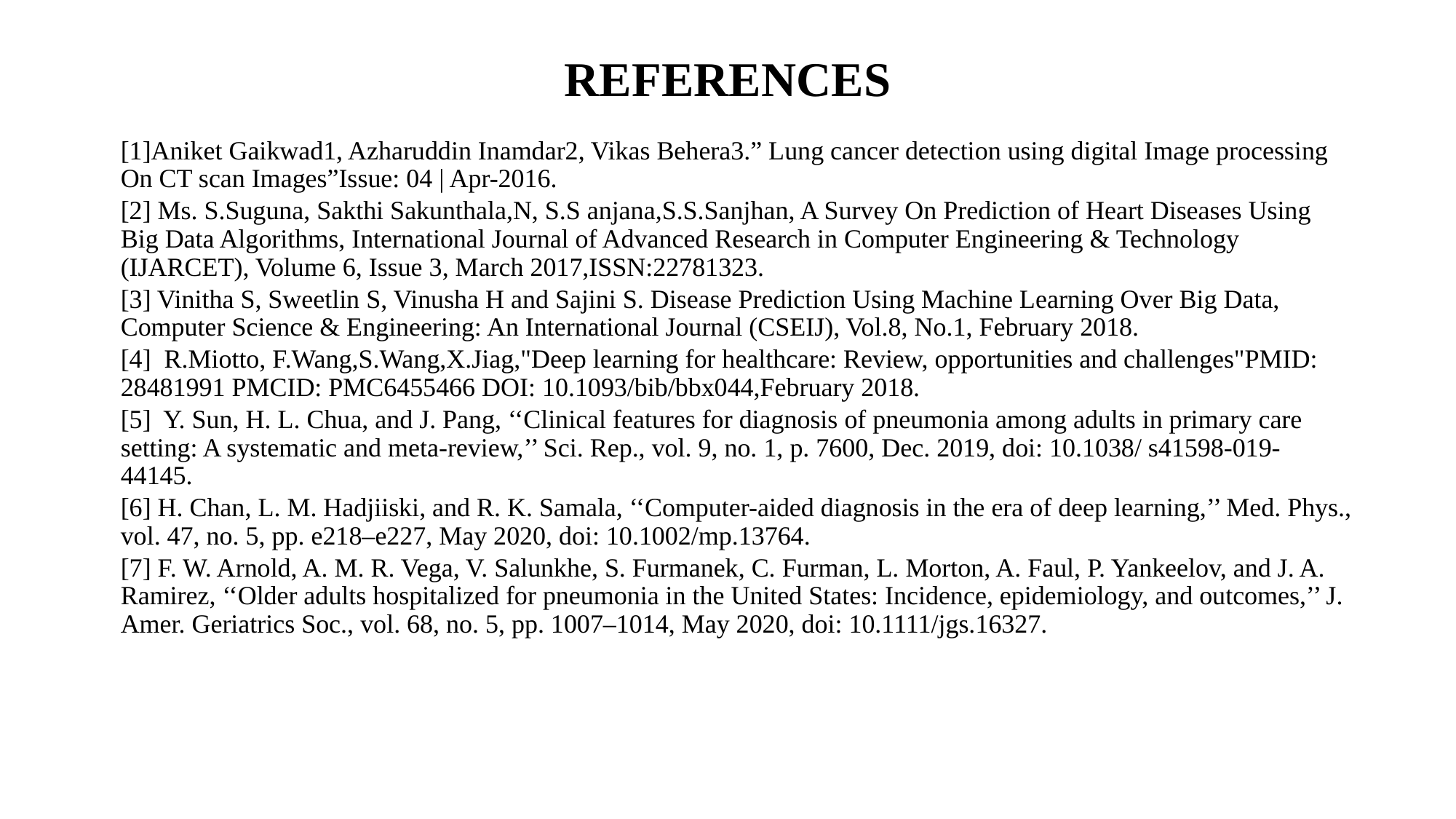

# REFERENCES
[1]Aniket Gaikwad1, Azharuddin Inamdar2, Vikas Behera3.” Lung cancer detection using digital Image processing On CT scan Images”Issue: 04 | Apr-2016.
[2] Ms. S.Suguna, Sakthi Sakunthala,N, S.S anjana,S.S.Sanjhan, A Survey On Prediction of Heart Diseases Using Big Data Algorithms, International Journal of Advanced Research in Computer Engineering & Technology (IJARCET), Volume 6, Issue 3, March 2017,ISSN:22781323.
[3] Vinitha S, Sweetlin S, Vinusha H and Sajini S. Disease Prediction Using Machine Learning Over Big Data, Computer Science & Engineering: An International Journal (CSEIJ), Vol.8, No.1, February 2018.
[4]  R.Miotto, F.Wang,S.Wang,X.Jiag,"Deep learning for healthcare: Review, opportunities and challenges"PMID: 28481991 PMCID: PMC6455466 DOI: 10.1093/bib/bbx044,February 2018.
[5]  Y. Sun, H. L. Chua, and J. Pang, ‘‘Clinical features for diagnosis of pneumonia among adults in primary care setting: A systematic and meta-review,’’ Sci. Rep., vol. 9, no. 1, p. 7600, Dec. 2019, doi: 10.1038/ s41598-019-44145.
[6] H. Chan, L. M. Hadjiiski, and R. K. Samala, ‘‘Computer-aided diagnosis in the era of deep learning,’’ Med. Phys., vol. 47, no. 5, pp. e218–e227, May 2020, doi: 10.1002/mp.13764.
[7] F. W. Arnold, A. M. R. Vega, V. Salunkhe, S. Furmanek, C. Furman, L. Morton, A. Faul, P. Yankeelov, and J. A. Ramirez, ‘‘Older adults hospitalized for pneumonia in the United States: Incidence, epidemiology, and outcomes,’’ J. Amer. Geriatrics Soc., vol. 68, no. 5, pp. 1007–1014, May 2020, doi: 10.1111/jgs.16327.